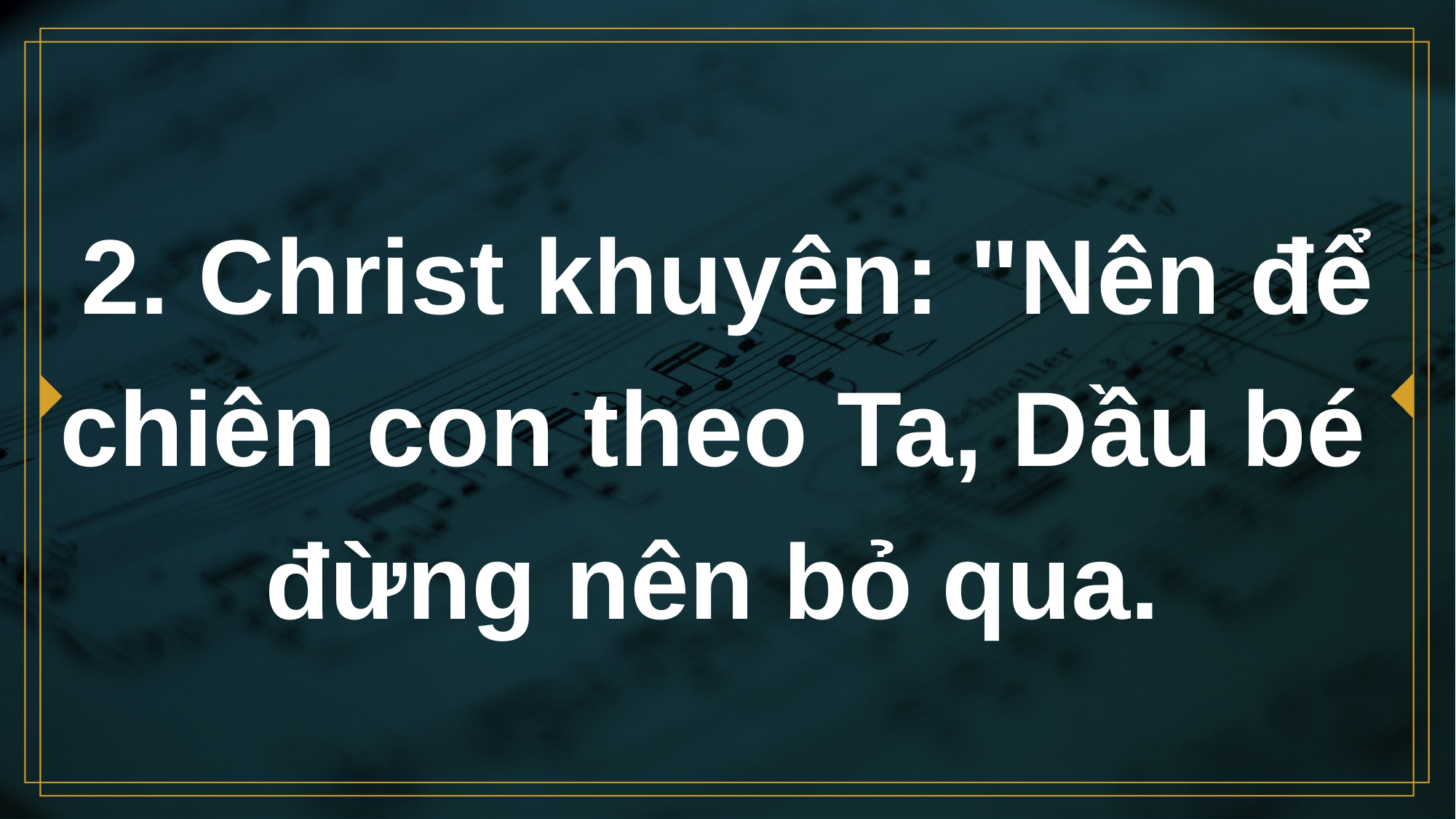

# 2. Christ khuyên: "Nên để chiên con theo Ta, Dầu bé đừng nên bỏ qua.